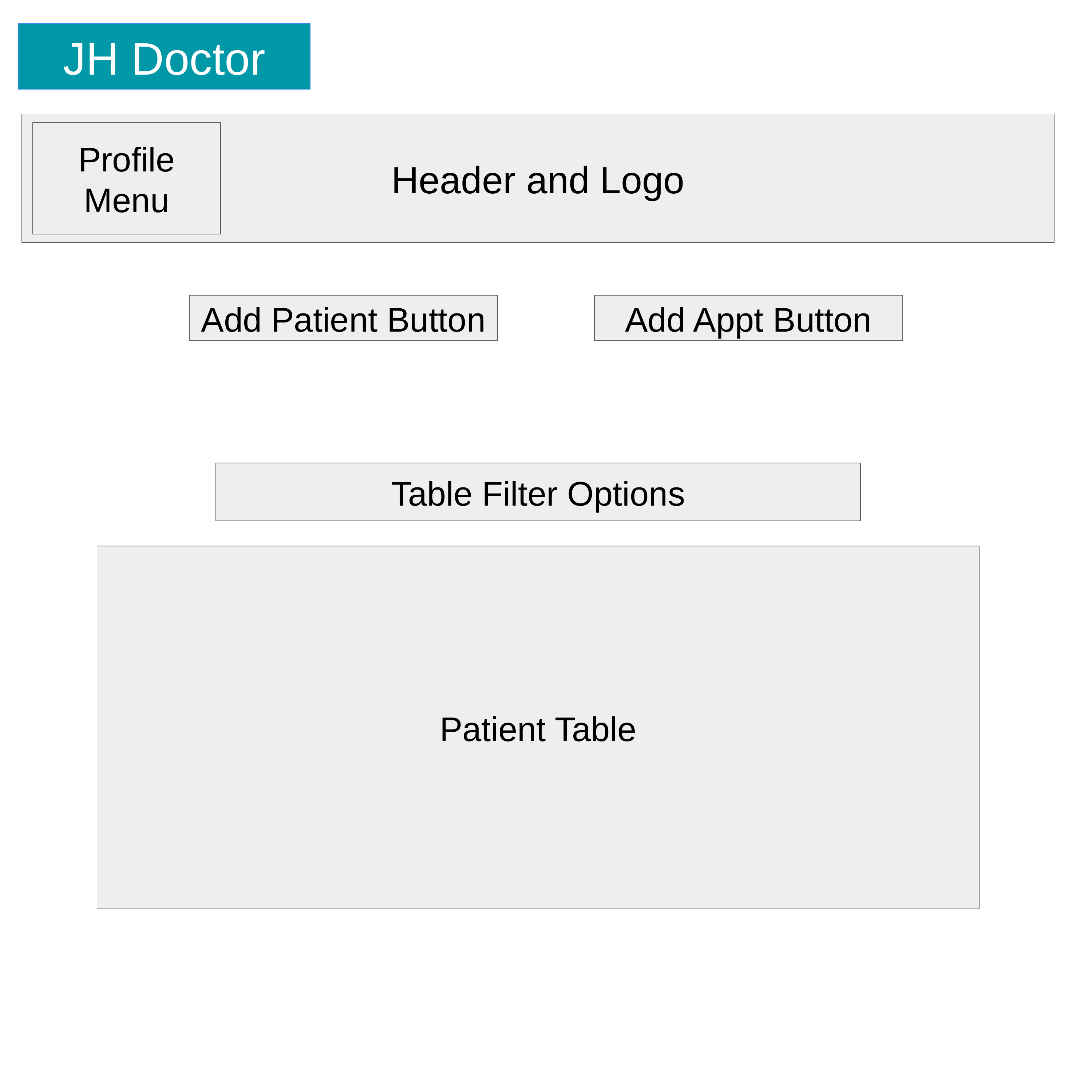

JH Doctor
Header and Logo
Profile Menu
Add Patient Button
Add Appt Button
Table Filter Options
Patient Table